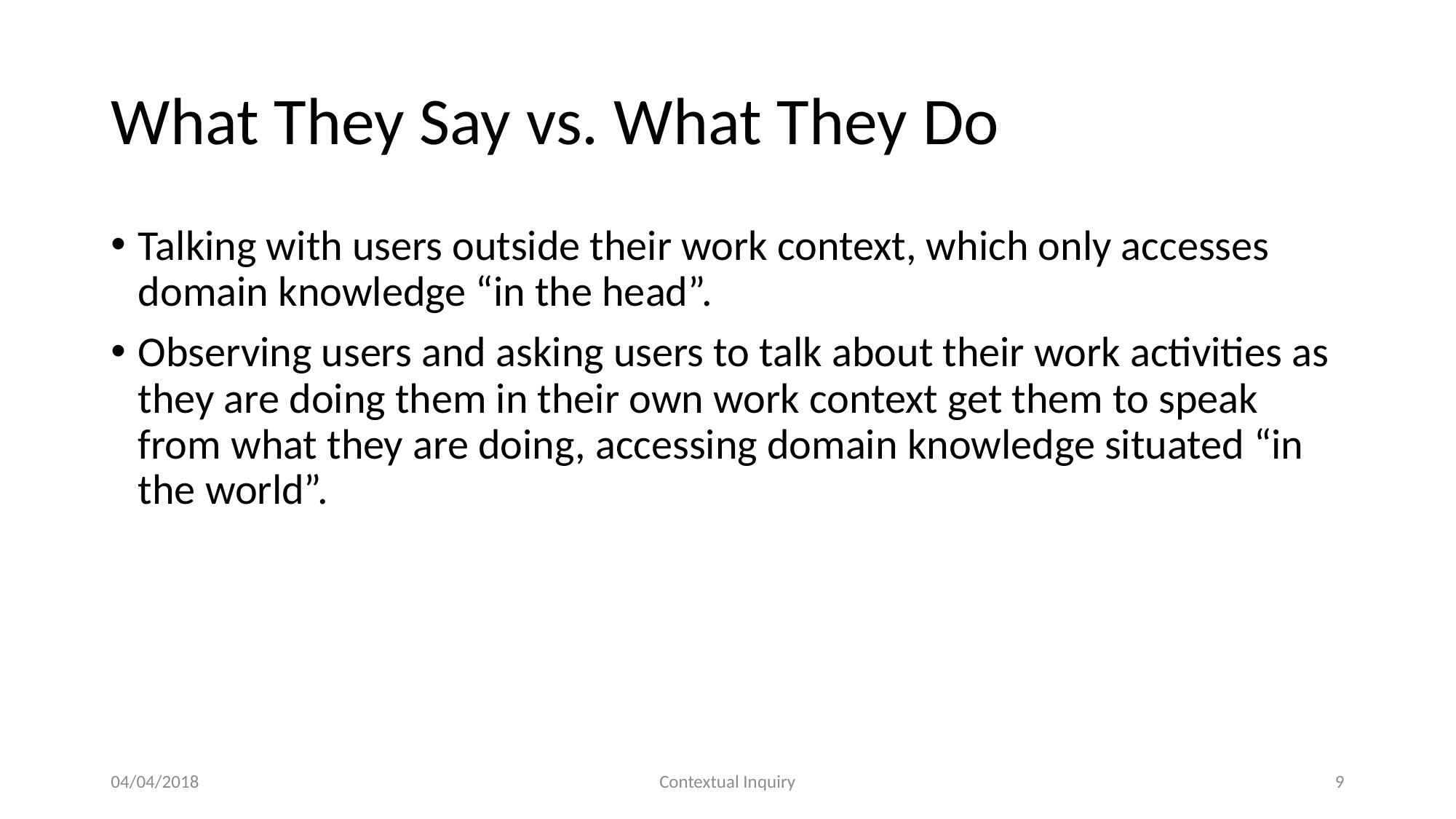

# What They Say vs. What They Do
Talking with users outside their work context, which only accesses domain knowledge “in the head”.
Observing users and asking users to talk about their work activities as they are doing them in their own work context get them to speak from what they are doing, accessing domain knowledge situated “in the world”.
04/04/2018
Contextual Inquiry
9